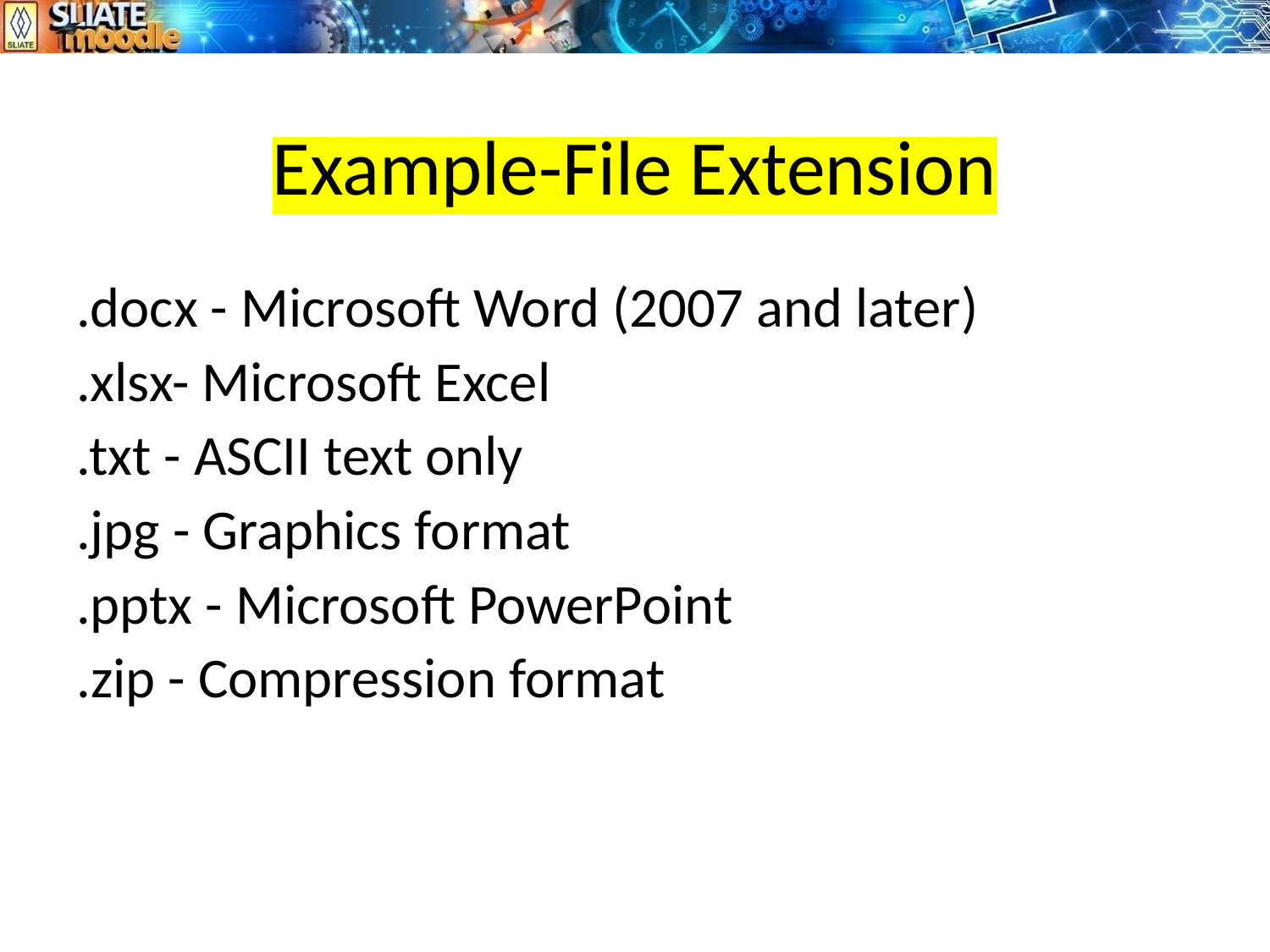

# Example-File Extension
.docx - Microsoft Word (2007 and later)
.xlsx- Microsoft Excel
.txt - ASCII text only
.jpg - Graphics format
.pptx - Microsoft PowerPoint
.zip - Compression format